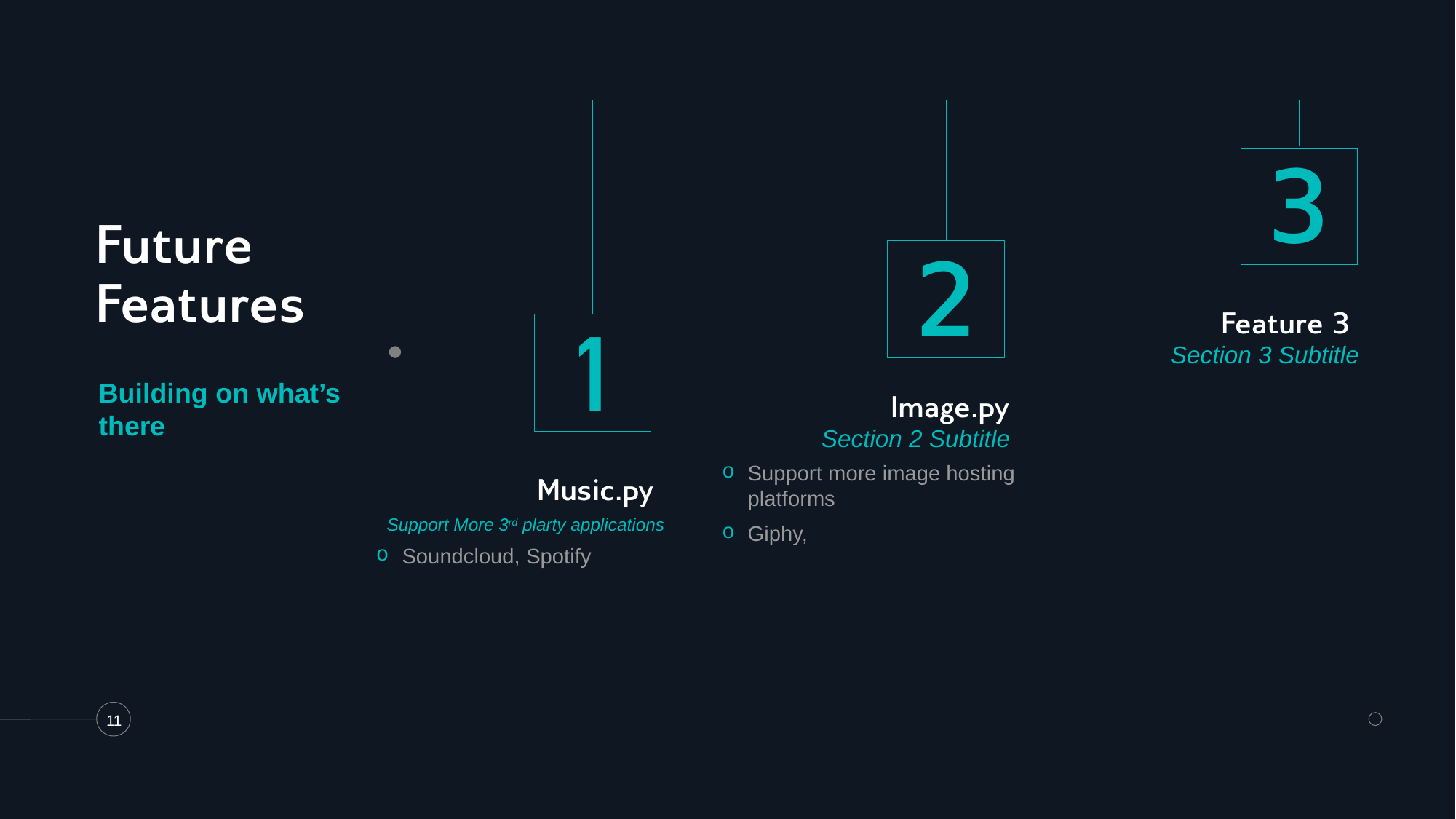

3
# Future Features
2
Feature 3
1
Section 3 Subtitle

Building on what’s there

Image.py
Section 2 Subtitle
Support more image hosting platforms
Giphy,
Music.py
Support More 3rd plarty applications
Soundcloud, Spotify

11